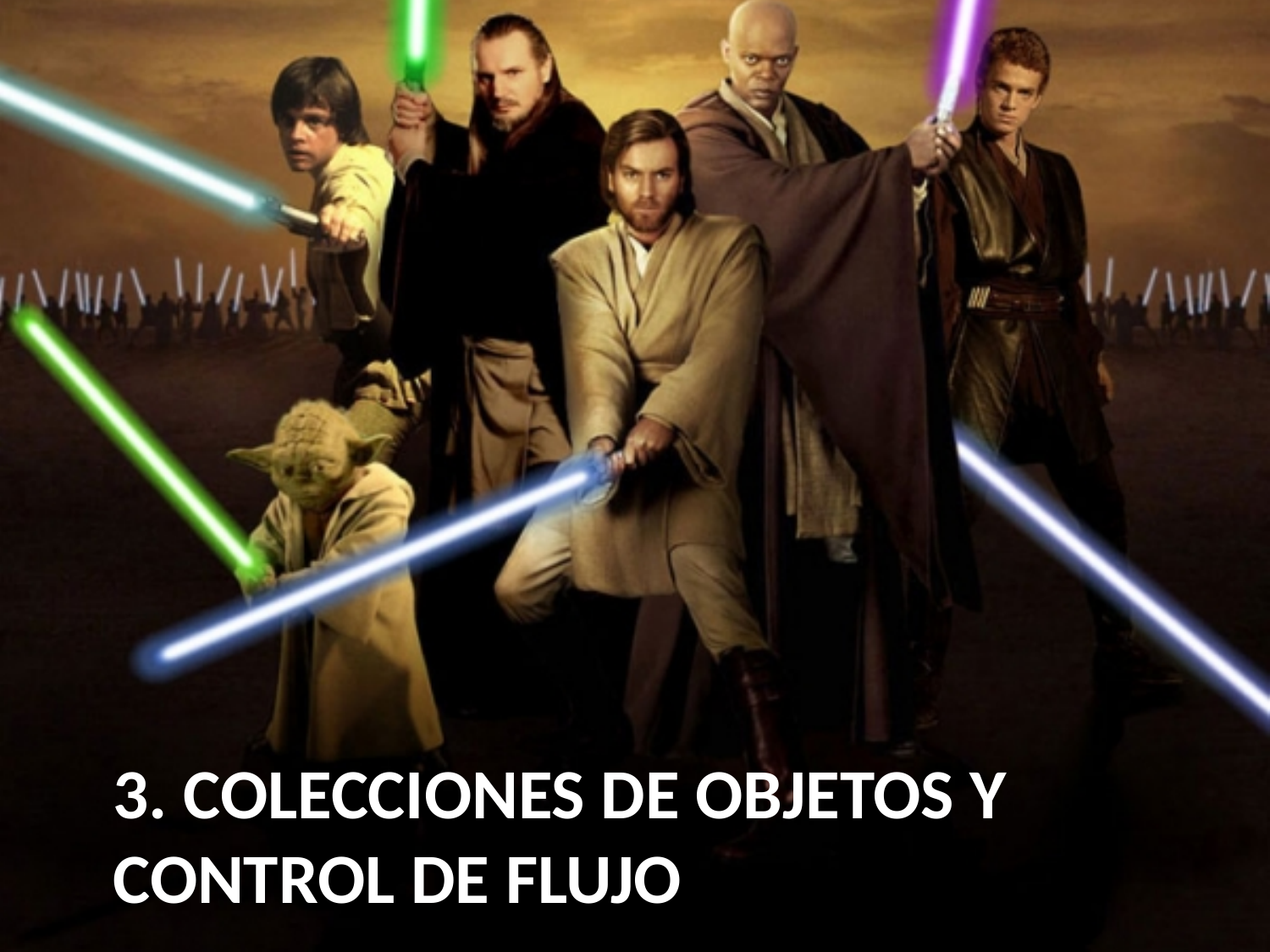

# 3. COLECCIONES DE OBJETOS Y CONTROL DE FLUJO